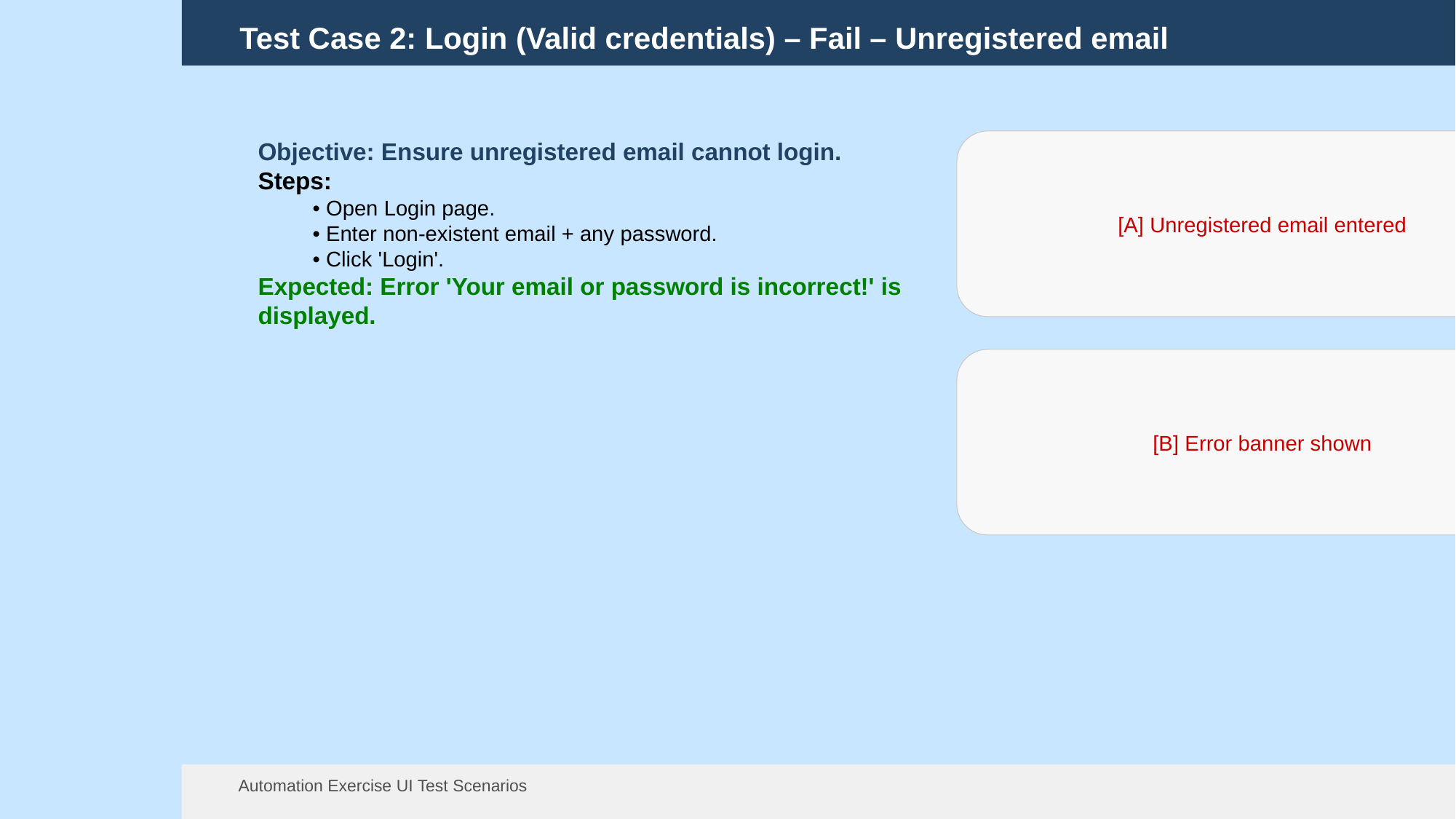

Test Case 2: Login (Valid credentials) – Fail – Unregistered email
[A] Unregistered email entered
Objective: Ensure unregistered email cannot login.
Steps:
• Open Login page.
• Enter non-existent email + any password.
• Click 'Login'.
Expected: Error 'Your email or password is incorrect!' is displayed.
[B] Error banner shown

Automation Exercise UI Test Scenarios
13 Aug 2025